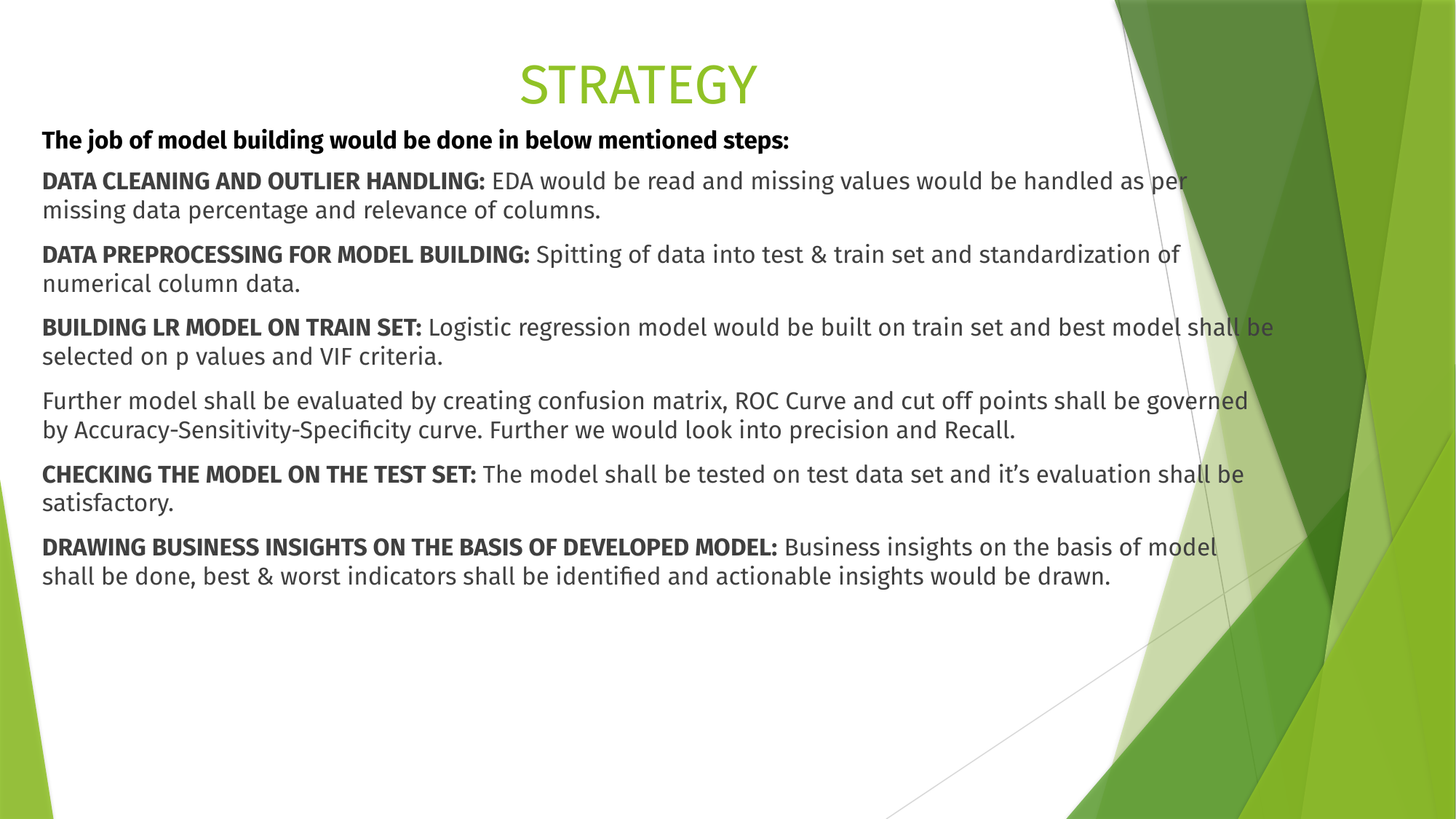

# STRATEGY
The job of model building would be done in below mentioned steps:
DATA CLEANING AND OUTLIER HANDLING: EDA would be read and missing values would be handled as per missing data percentage and relevance of columns.
DATA PREPROCESSING FOR MODEL BUILDING: Spitting of data into test & train set and standardization of numerical column data.
BUILDING LR MODEL ON TRAIN SET: Logistic regression model would be built on train set and best model shall be selected on p values and VIF criteria.
Further model shall be evaluated by creating confusion matrix, ROC Curve and cut off points shall be governed by Accuracy-Sensitivity-Specificity curve. Further we would look into precision and Recall.
CHECKING THE MODEL ON THE TEST SET: The model shall be tested on test data set and it’s evaluation shall be satisfactory.
DRAWING BUSINESS INSIGHTS ON THE BASIS OF DEVELOPED MODEL: Business insights on the basis of model shall be done, best & worst indicators shall be identified and actionable insights would be drawn.